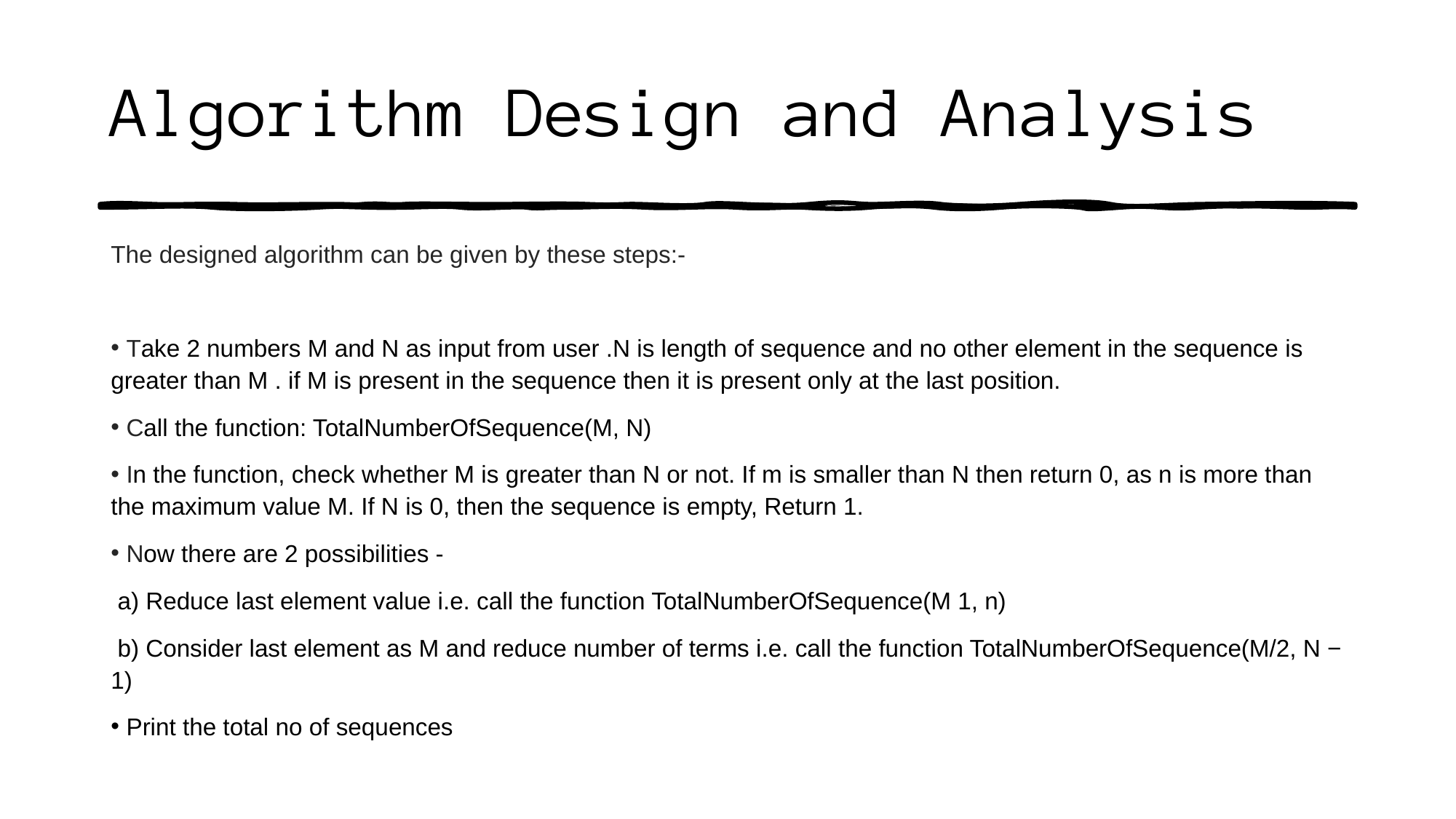

# Algorithm Design and Analysis
The designed algorithm can be given by these steps:-

 Take 2 numbers M and N as input from user .N is length of sequence and no other element in the sequence is greater than M . if M is present in the sequence then it is present only at the last position.
 Call the function: TotalNumberOfSequence(M, N)
 In the function, check whether M is greater than N or not. If m is smaller than N then return 0, as n is more than the maximum value M. If N is 0, then the sequence is empty, Return 1.
 Now there are 2 possibilities -
 a) Reduce last element value i.e. call the function TotalNumberOfSequence(M 1, n)
 b) Consider last element as M and reduce number of terms i.e. call the function TotalNumberOfSequence(M/2, N − 1)
 Print the total no of sequences